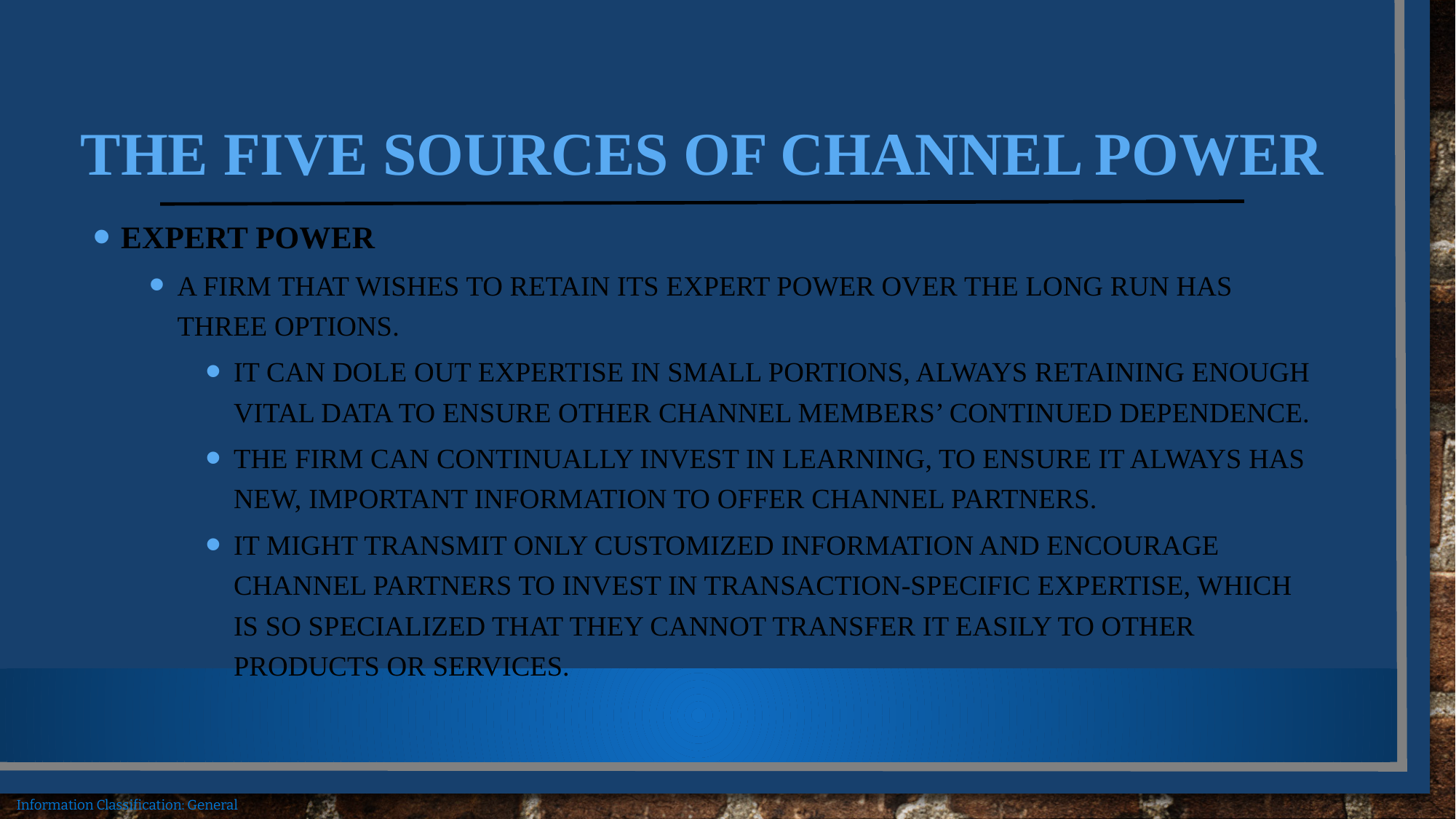

# The Five Sources of Channel Power
Expert Power
A firm that wishes to retain its expert power over the long run has three options.
It can dole out expertise in small portions, always retaining enough vital data to ensure other channel members’ continued dependence.
The firm can continually invest in learning, to ensure it always has new, important information to offer channel partners.
It might transmit only customized information and encourage channel partners to invest in transaction-specific expertise, which is so specialized that they cannot transfer it easily to other products or services.